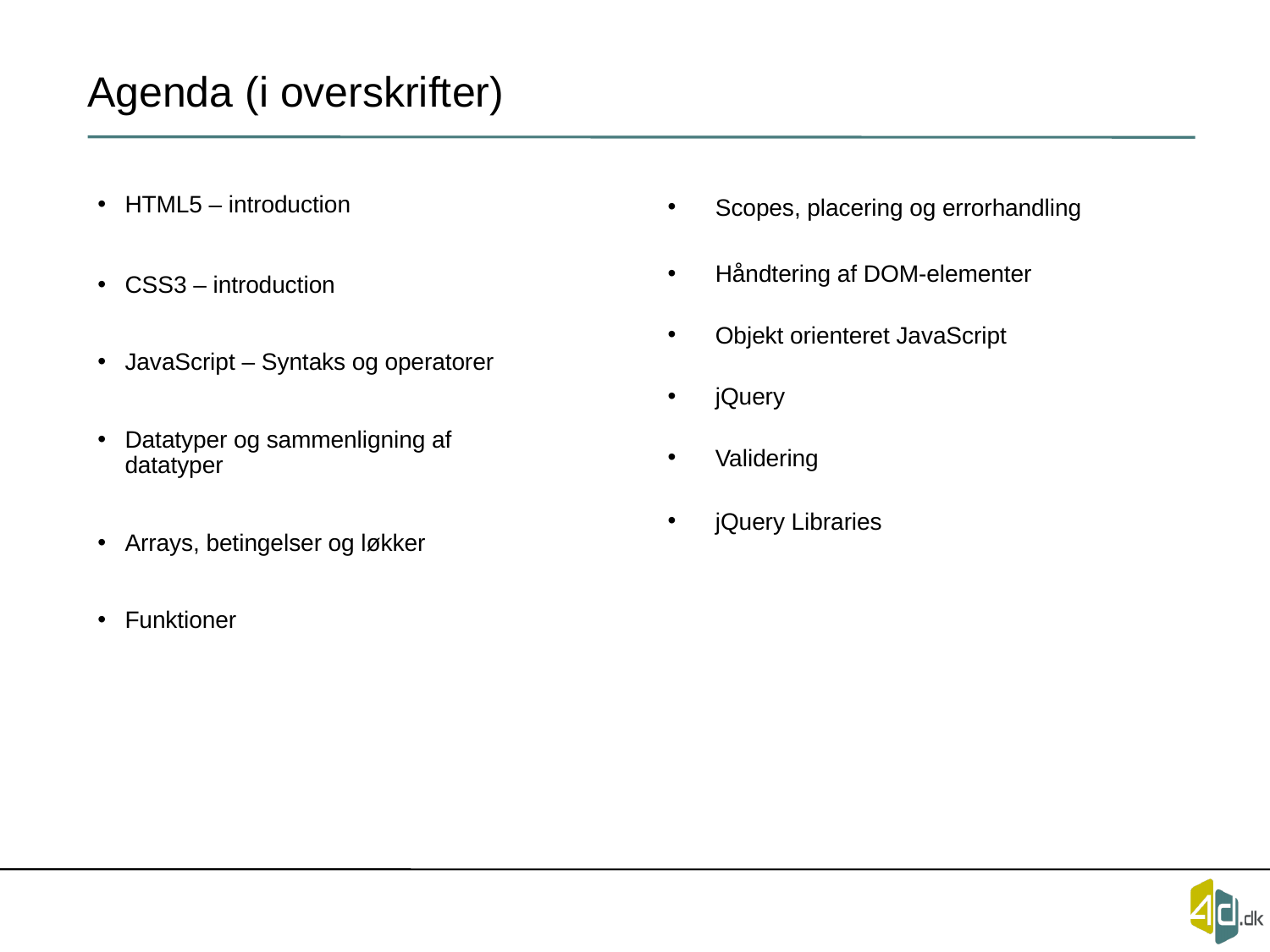

# Agenda (i overskrifter)
HTML5 – introduction
CSS3 – introduction
JavaScript – Syntaks og operatorer
Datatyper og sammenligning af datatyper
Arrays, betingelser og løkker
Funktioner
Scopes, placering og errorhandling

Håndtering af DOM-elementer
Objekt orienteret JavaScript
jQuery
Validering
jQuery Libraries